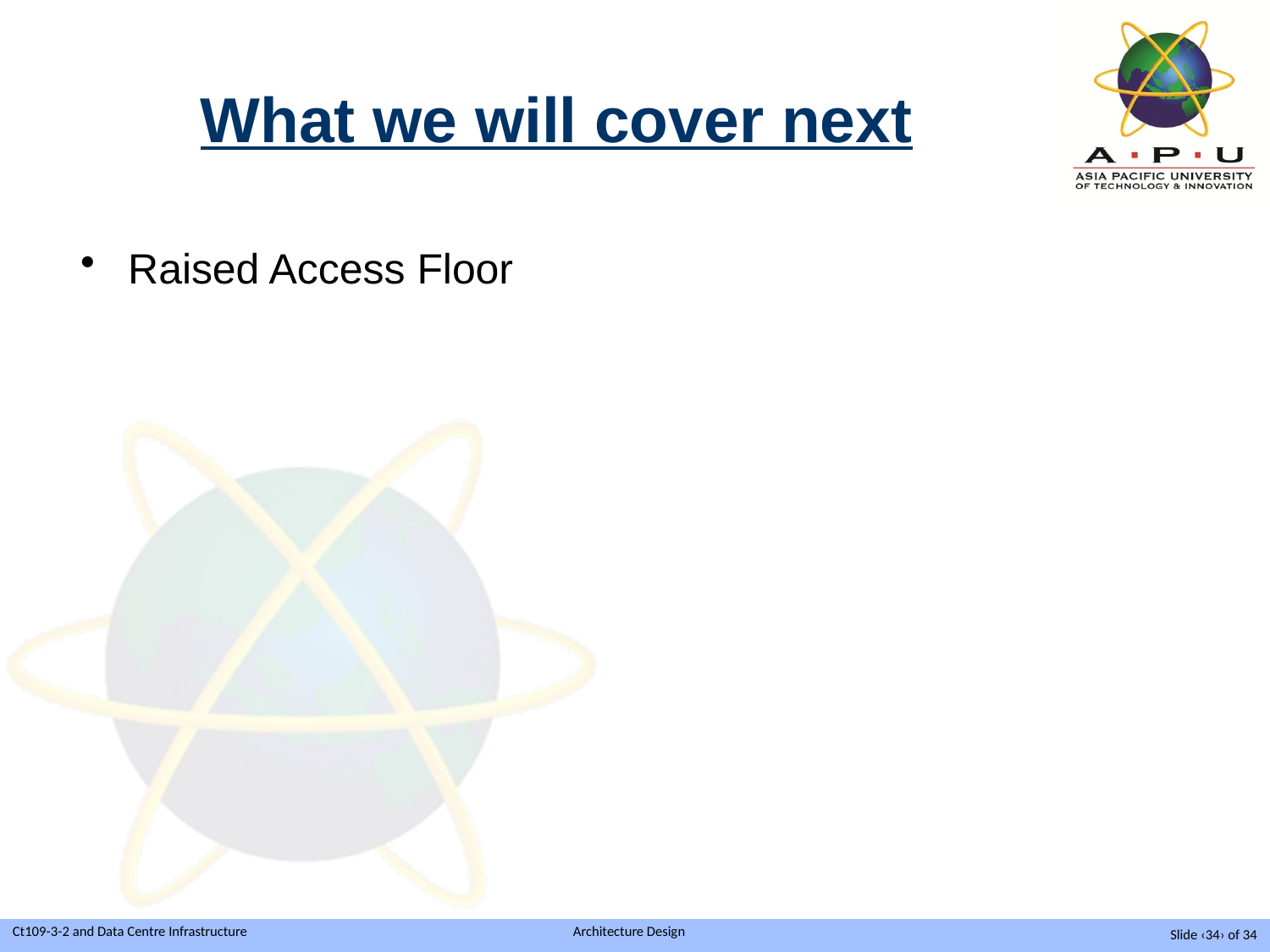

# What we will cover next
Raised Access Floor
Slide ‹34› of 34